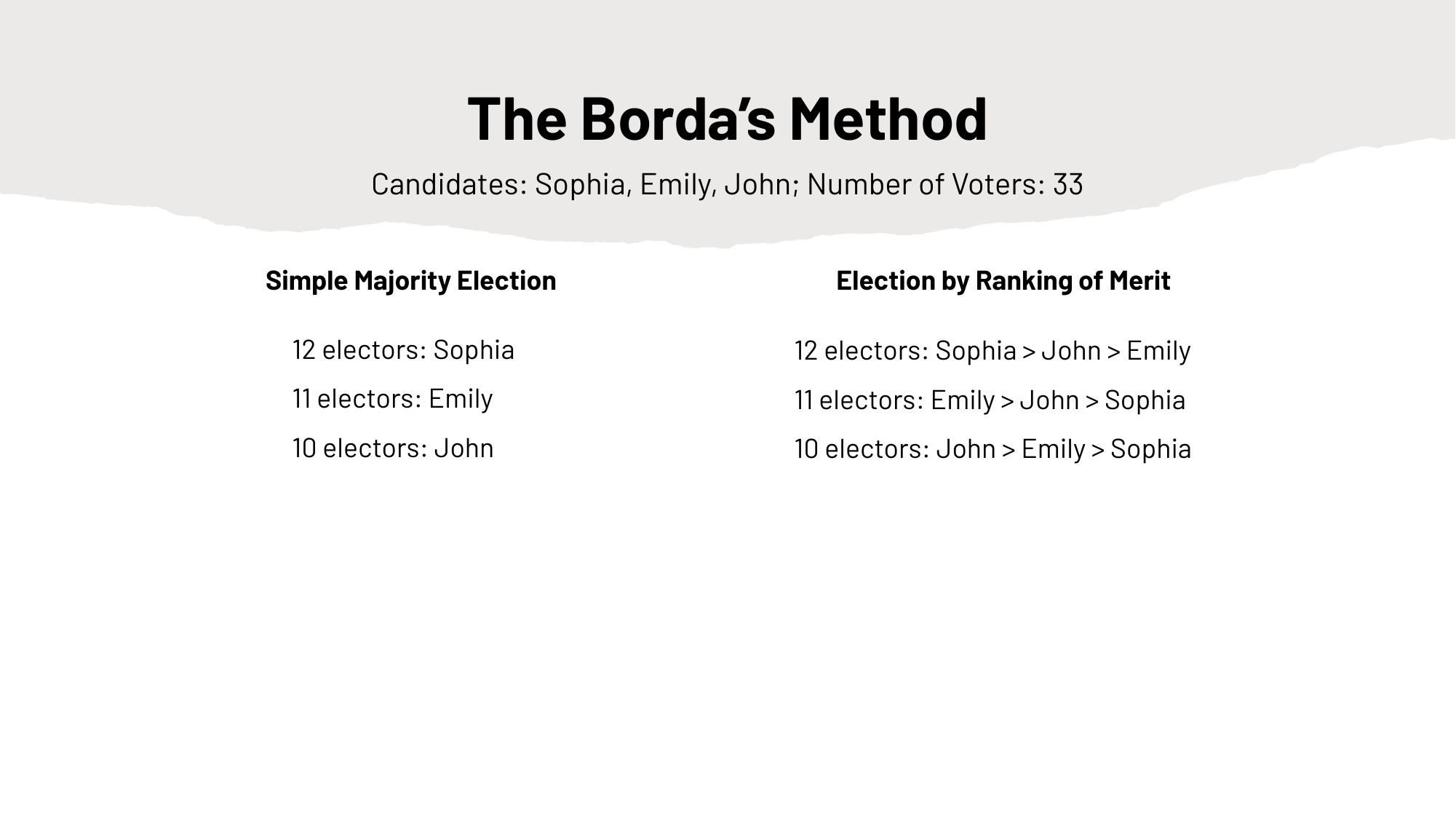

The Borda’s Method
Candidates: Sophia, Emily, John; Number of Voters: 33
Simple Majority Election
Election by Ranking of Merit
12 electors: Sophia
11 electors: Emily
10 electors: John
12 electors: Sophia > John > Emily
11 electors: Emily > John > Sophia
10 electors: John > Emily > Sophia